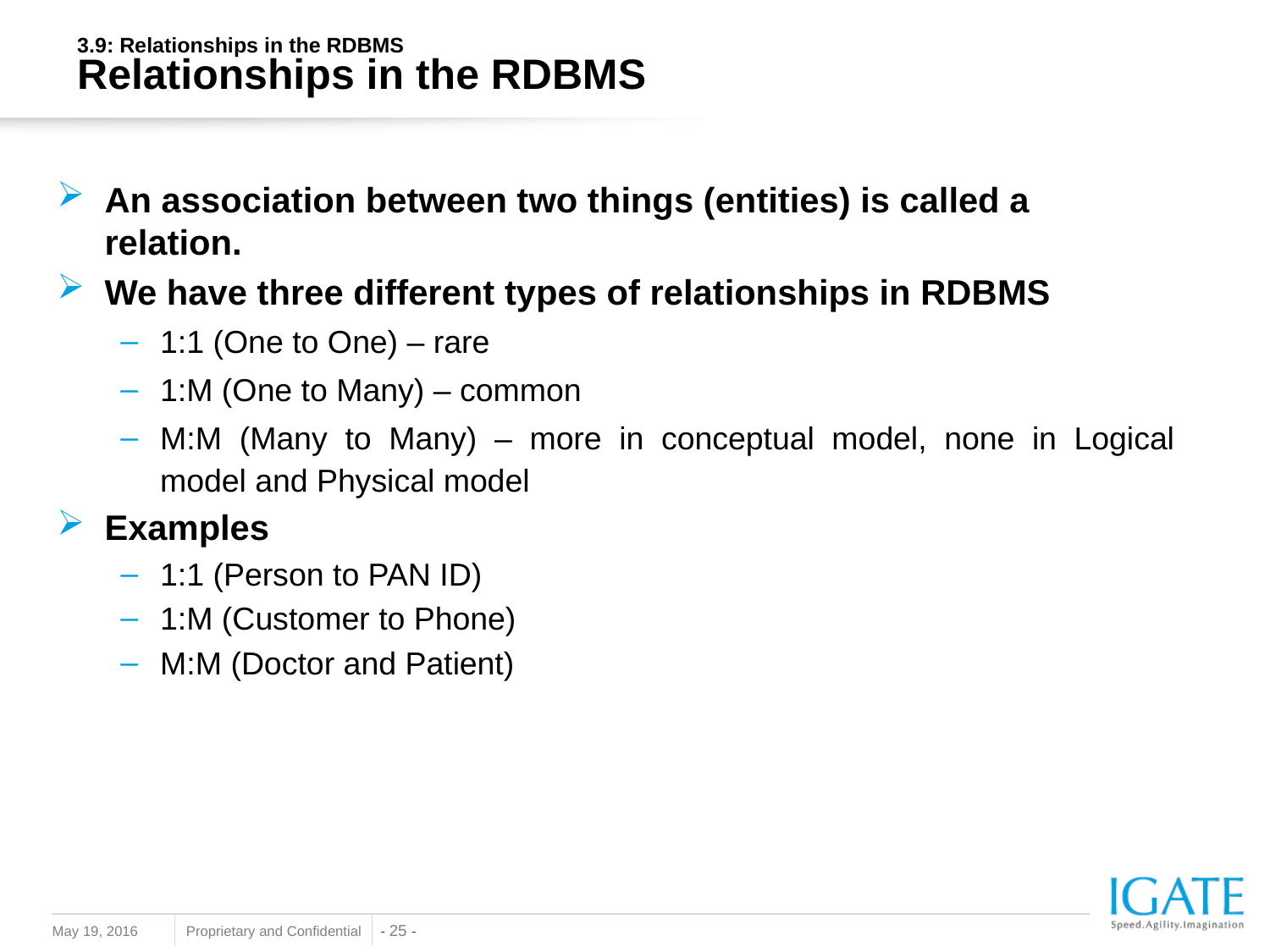

3.9: Relationships in the RDBMS
Relationships in the RDBMS
An association between two things (entities) is called a relation.
We have three different types of relationships in RDBMS
1:1 (One to One) – rare
1:M (One to Many) – common
M:M (Many to Many) – more in conceptual model, none in Logical model and Physical model
Examples
1:1 (Person to PAN ID)
1:M (Customer to Phone)
M:M (Doctor and Patient)